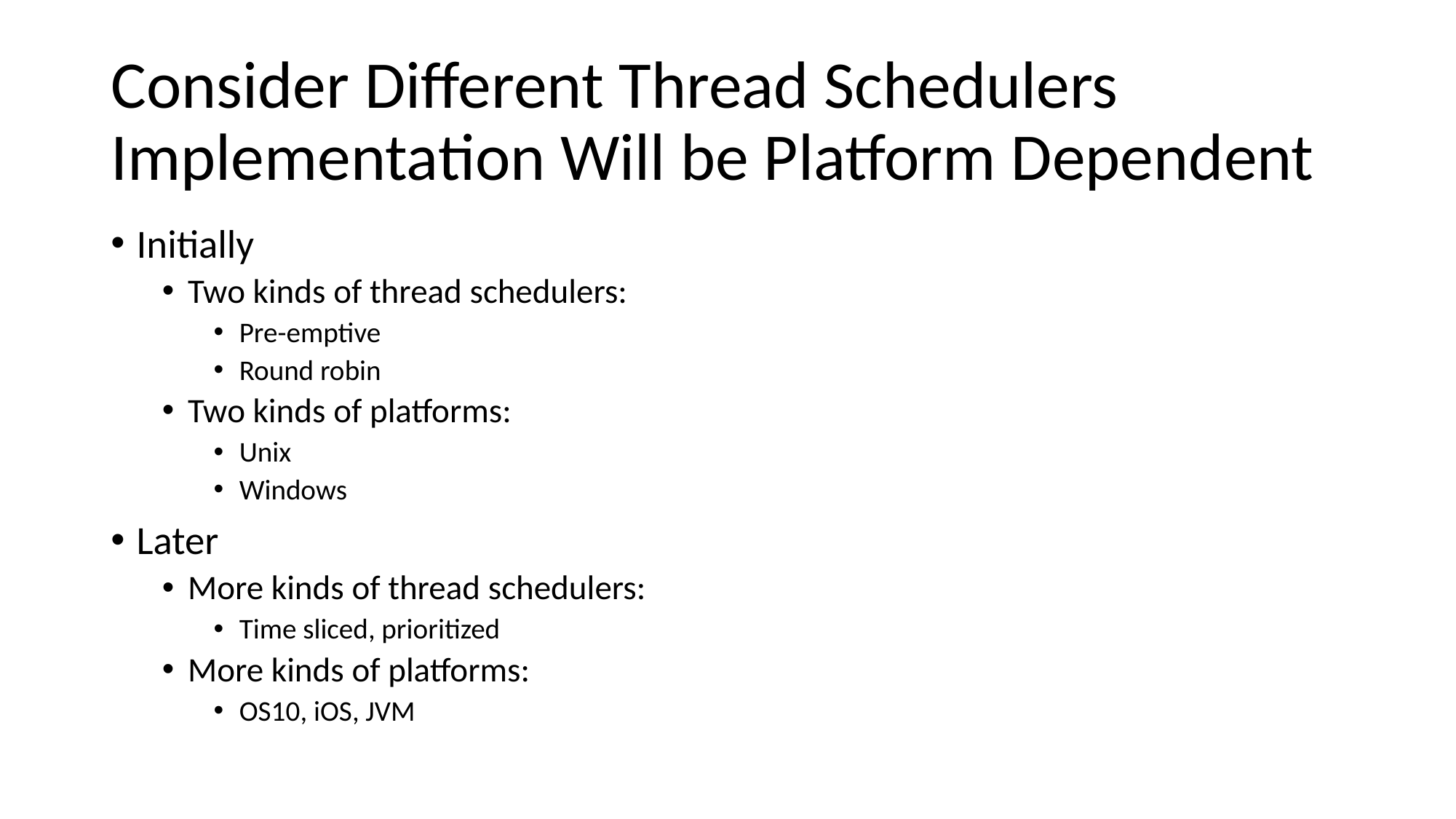

# Consider Different Thread Schedulers Implementation Will be Platform Dependent
Initially
Two kinds of thread schedulers:
Pre-emptive
Round robin
Two kinds of platforms:
Unix
Windows
Later
More kinds of thread schedulers:
Time sliced, prioritized
More kinds of platforms:
OS10, iOS, JVM